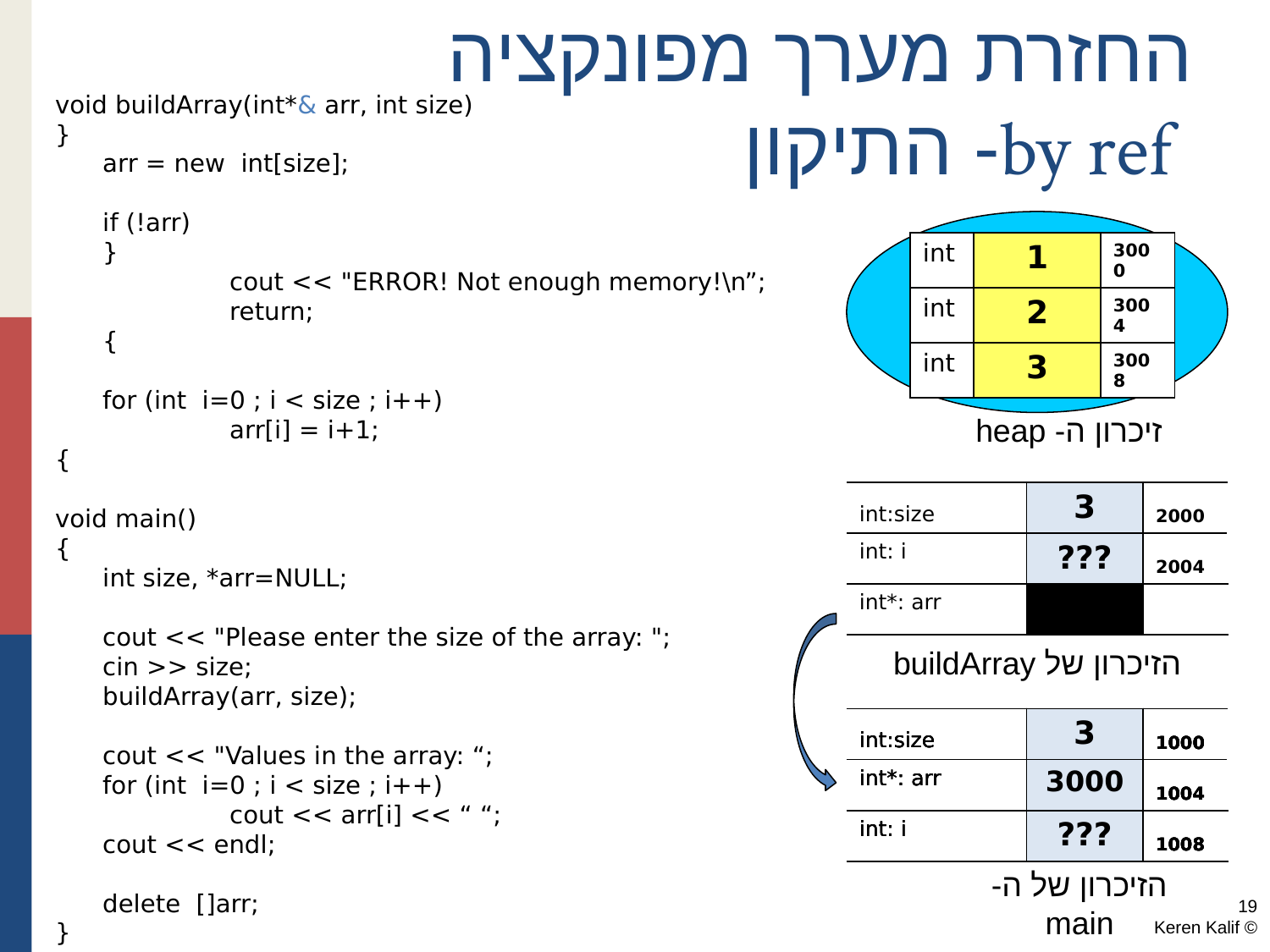

# החזרת מערך מפונקציה by ref- התיקון

void buildArray(int*& arr, int size)
}
	arr = new  int[size];

	if (!arr)
	}
		cout << "ERROR! Not enough memory!\n”;
		return;
	{

	for (int  i=0 ; i < size ; i++)
		arr[i] = i+1;
{

void main()
{
	int size, *arr=NULL;

	cout << "Please enter the size of the array: ";
	cin >> size;
	buildArray(arr, size);

	cout << "Values in the array: “;
	for (int  i=0 ; i < size ; i++)
		cout << arr[i] << “ “;
	cout << endl;

	delete  []arr;
}

| int | ??? | 3000 |
| --- | --- | --- |
| int | ??? | 3004 |
| int | ??? | 3008 |
| int | 1 | 3000 |
| --- | --- | --- |
| int | 2 | 3004 |
| int | 3 | 3008 |
זיכרון ה- heap
| int:size | 3 | 2000 |
| --- | --- | --- |
| int: i | ??? | 2004 |
| int\*: arr |  |  |

הזיכרון של buildArray
| int:size | ??? | 1000 |
| --- | --- | --- |
| int\*: arr | ??? | 1004 |
| int: i | ??? | 1008 |
| int:size | ??? | 1000 |
| --- | --- | --- |
| int\*: arr | NULL | 1004 |
| int: i | ??? | 1008 |
| int:size | 3 | 1000 |
| --- | --- | --- |
| int\*: arr | NULL | 1004 |
| int: i | ??? | 1008 |
| int:size | 3 | 1000 |
| --- | --- | --- |
| int\*: arr | 3000 | 1004 |
| int: i | ??? | 1008 |
הזיכרון של ה- main
19
© Keren Kalif